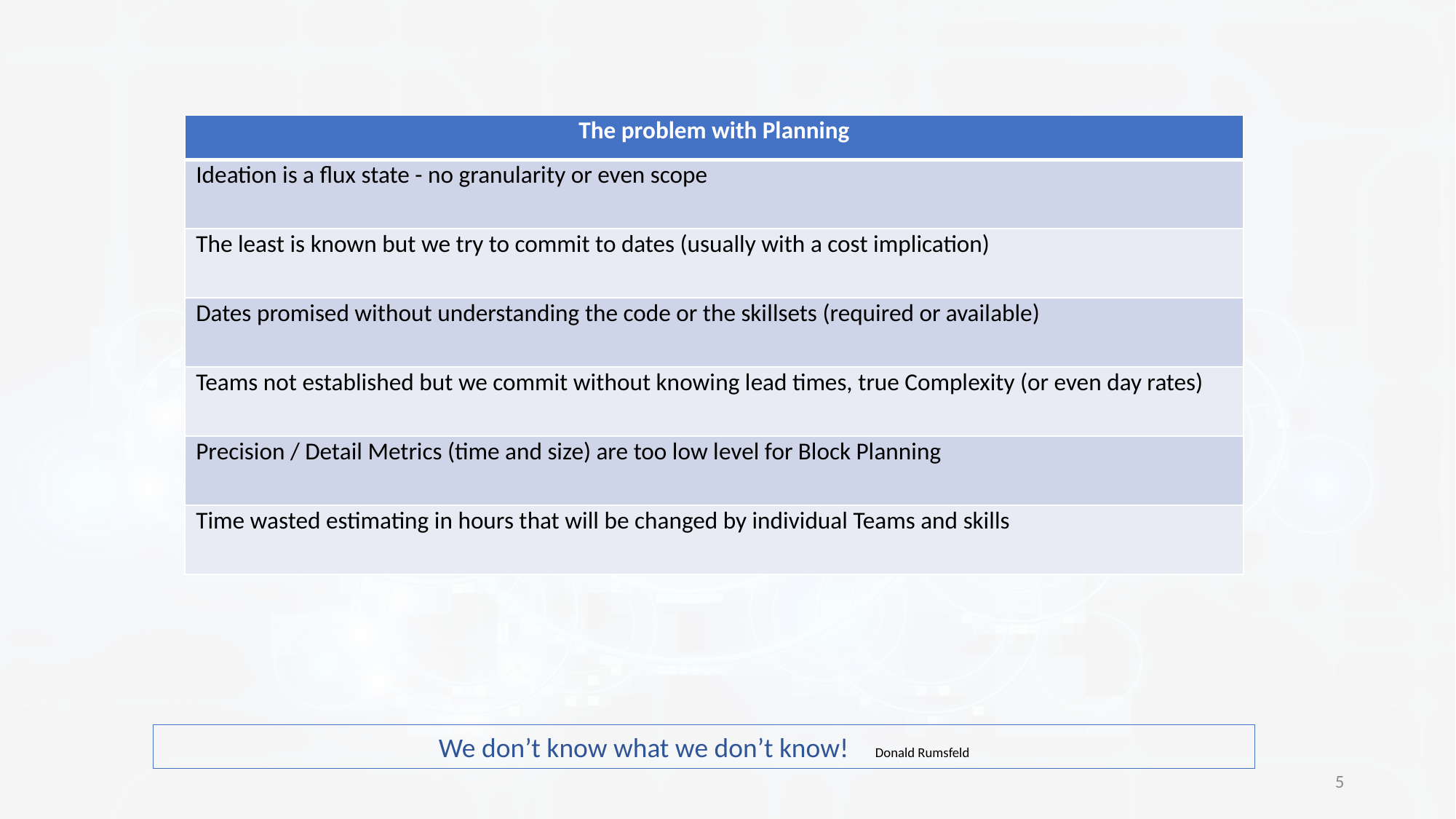

| The problem with Planning |
| --- |
| Ideation is a flux state - no granularity or even scope |
| The least is known but we try to commit to dates (usually with a cost implication) |
| Dates promised without understanding the code or the skillsets (required or available) |
| Teams not established but we commit without knowing lead times, true Complexity (or even day rates) |
| Precision / Detail Metrics (time and size) are too low level for Block Planning |
| Time wasted estimating in hours that will be changed by individual Teams and skills |
We don’t know what we don’t know! 	Donald Rumsfeld
5